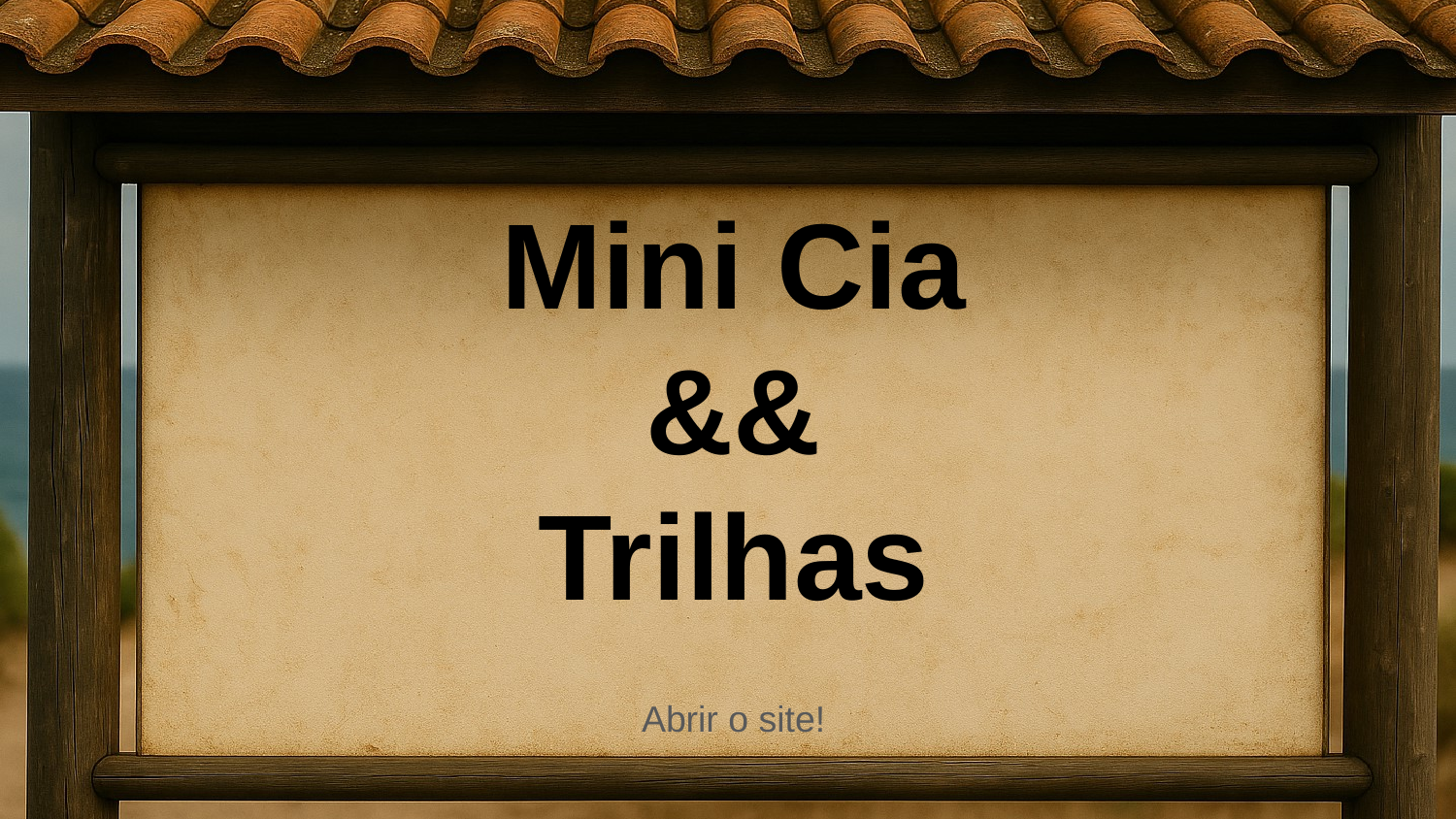

# Mini Cia && Trilhas
Abrir o site!